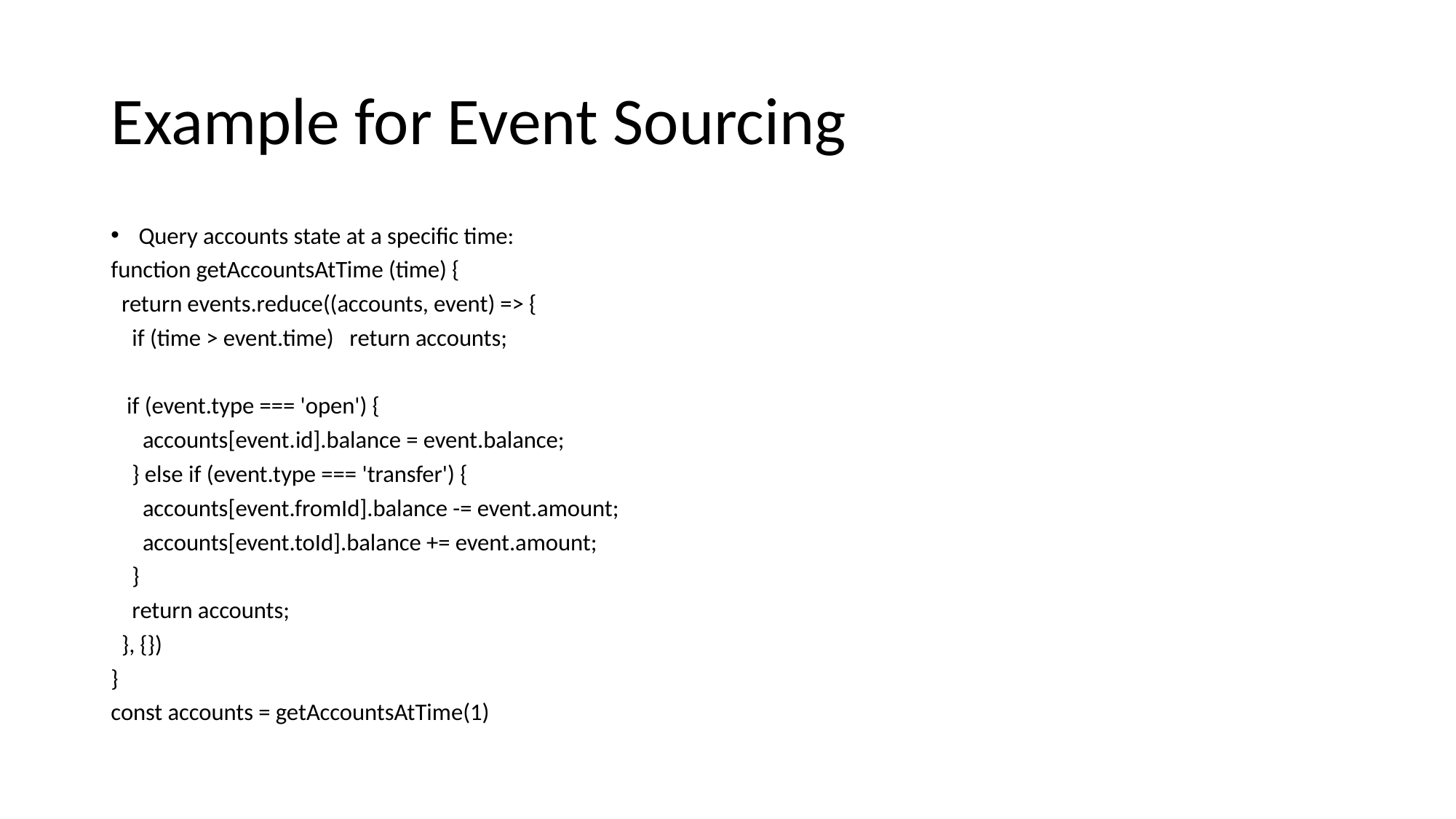

# Example for Event Sourcing
Query accounts state at a specific time:
function getAccountsAtTime (time) {
  return events.reduce((accounts, event) => {
    if (time > event.time)   return accounts;

   if (event.type === 'open') {
      accounts[event.id].balance = event.balance;
    } else if (event.type === 'transfer') {
      accounts[event.fromId].balance -= event.amount;
      accounts[event.toId].balance += event.amount;
    }
    return accounts;
  }, {})
}
const accounts = getAccountsAtTime(1)